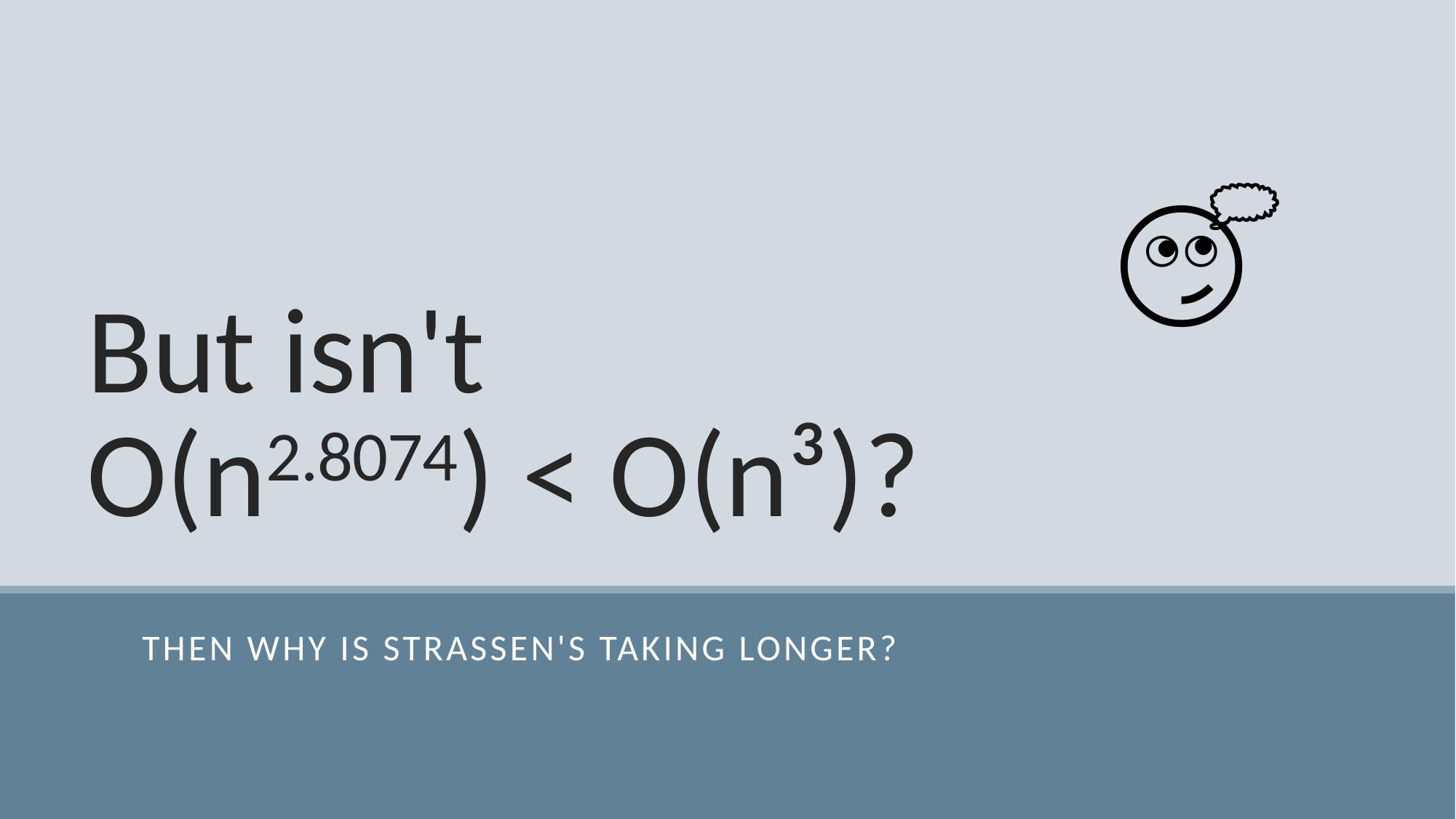

🤔
# But isn't  O(n2.8074) < O(n³)?

Then why is Strassen's taking longer?